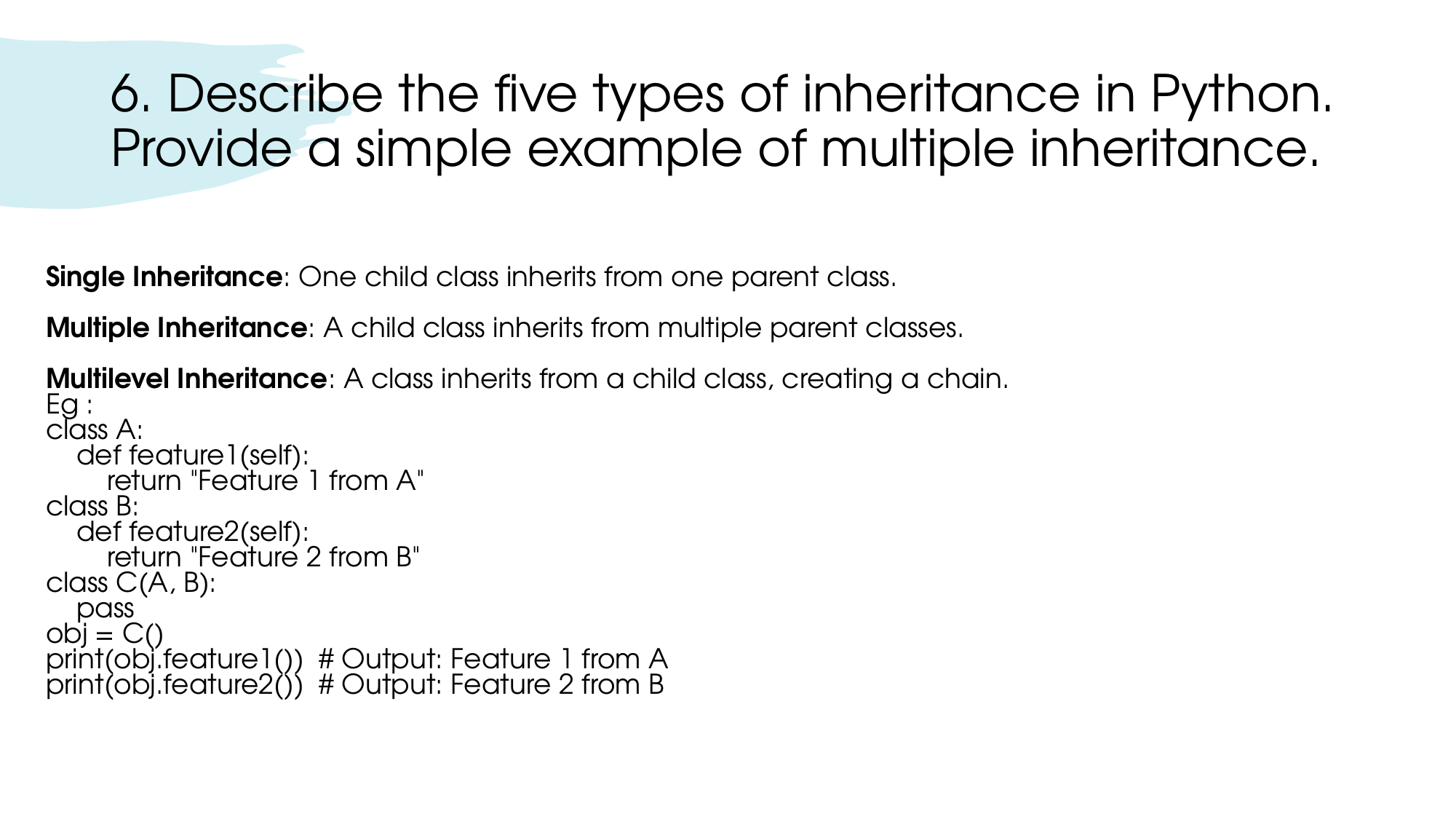

# 6. Describe the five types of inheritance in Python. Provide a simple example of multiple inheritance.
| Single Inheritance: One child class inherits from one parent class. Multiple Inheritance: A child class inherits from multiple parent classes. Multilevel Inheritance: A class inherits from a child class, creating a chain. Eg : class A: def feature1(self): return "Feature 1 from A" class B: def feature2(self): return "Feature 2 from B" class C(A, B): pass obj = C() print(obj.feature1()) # Output: Feature 1 from A print(obj.feature2()) # Output: Feature 2 from B |
| --- |

|  |
| --- |